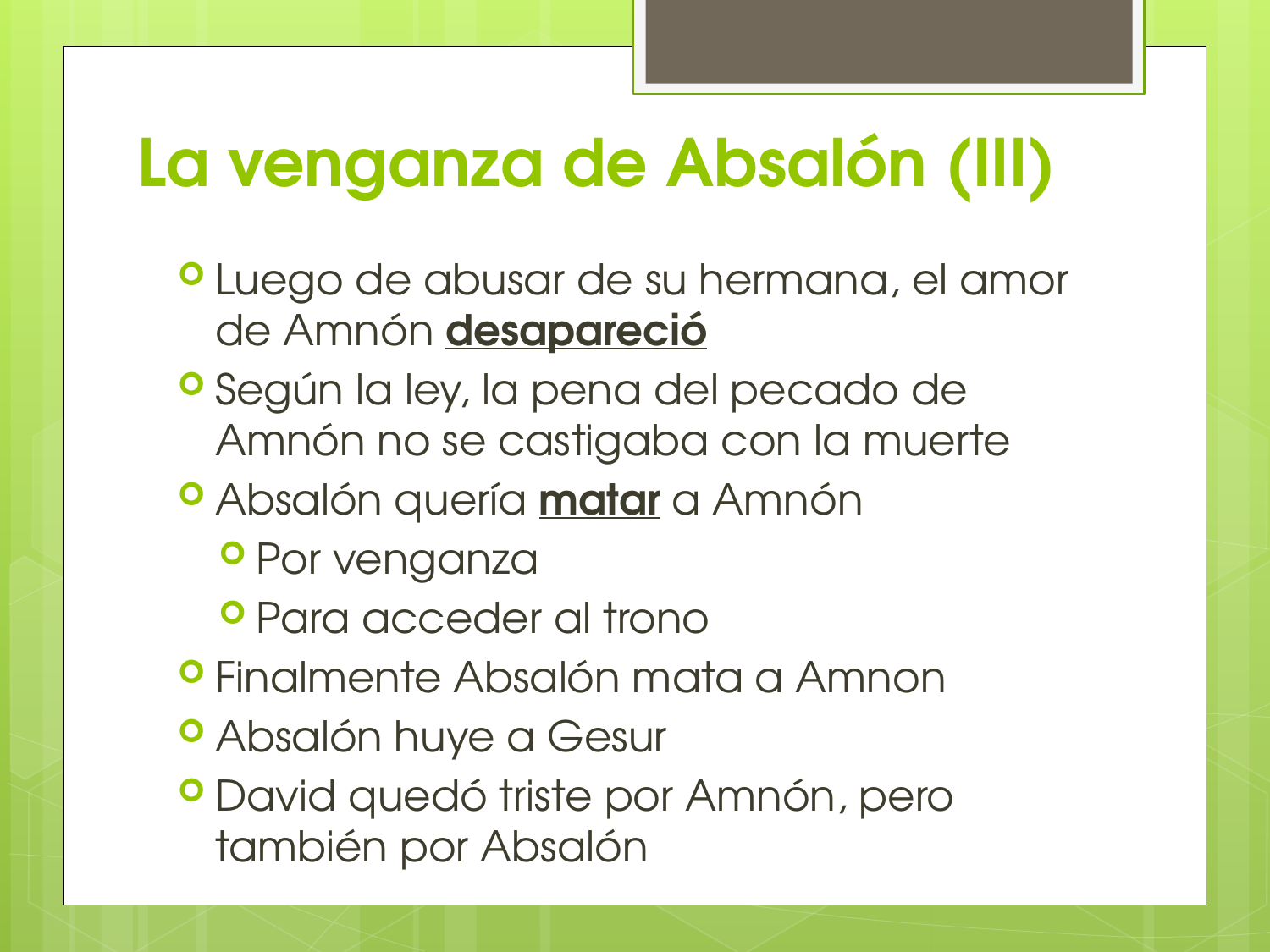

# La venganza de Absalón (III)
Luego de abusar de su hermana, el amor de Amnón desapareció
Según la ley, la pena del pecado de Amnón no se castigaba con la muerte
Absalón quería matar a Amnón
Por venganza
Para acceder al trono
Finalmente Absalón mata a Amnon
Absalón huye a Gesur
David quedó triste por Amnón, pero también por Absalón